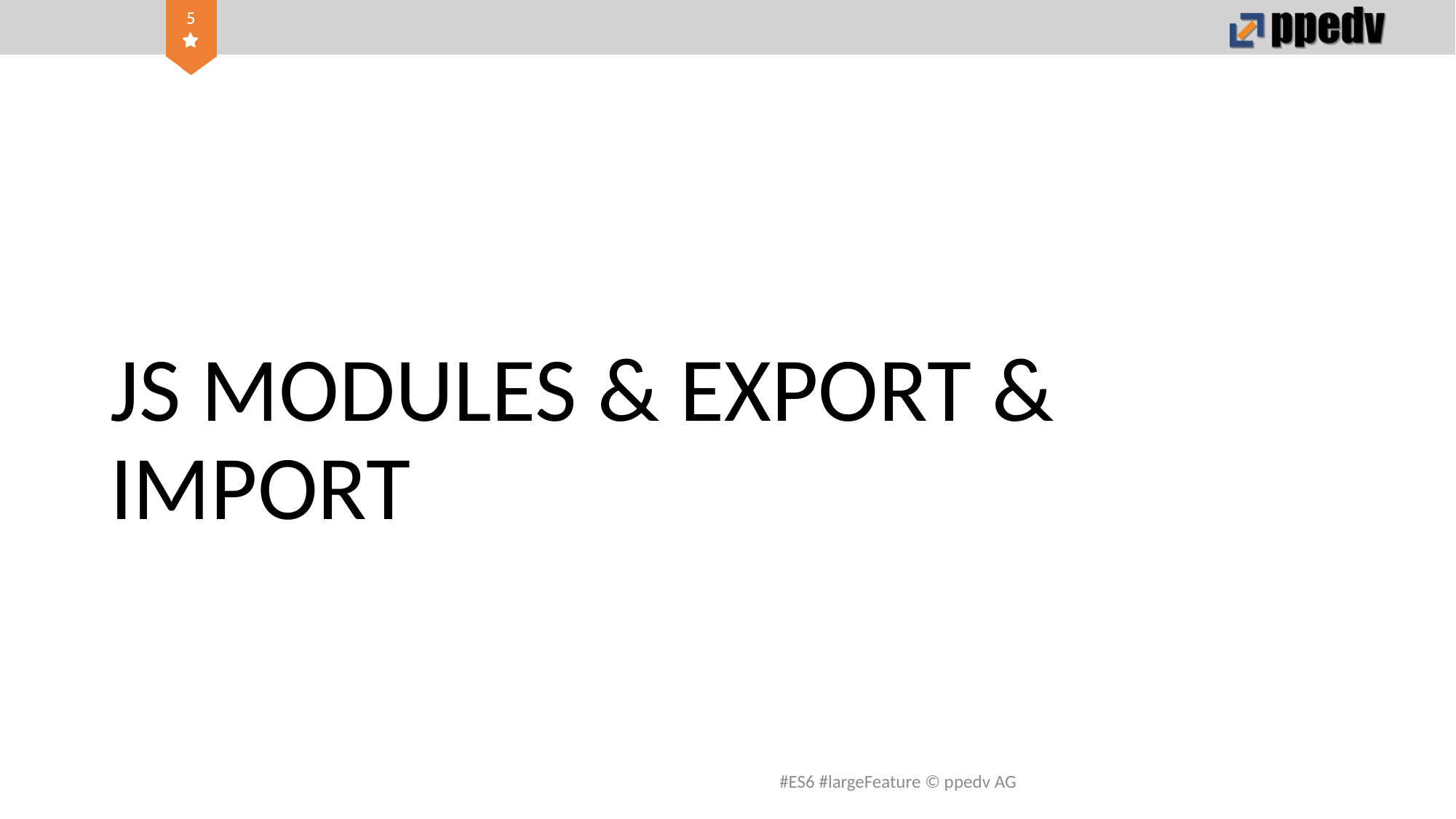

# JS MODULES & EXPORT & IMPORT

#ES6 #largeFeature © ppedv AG